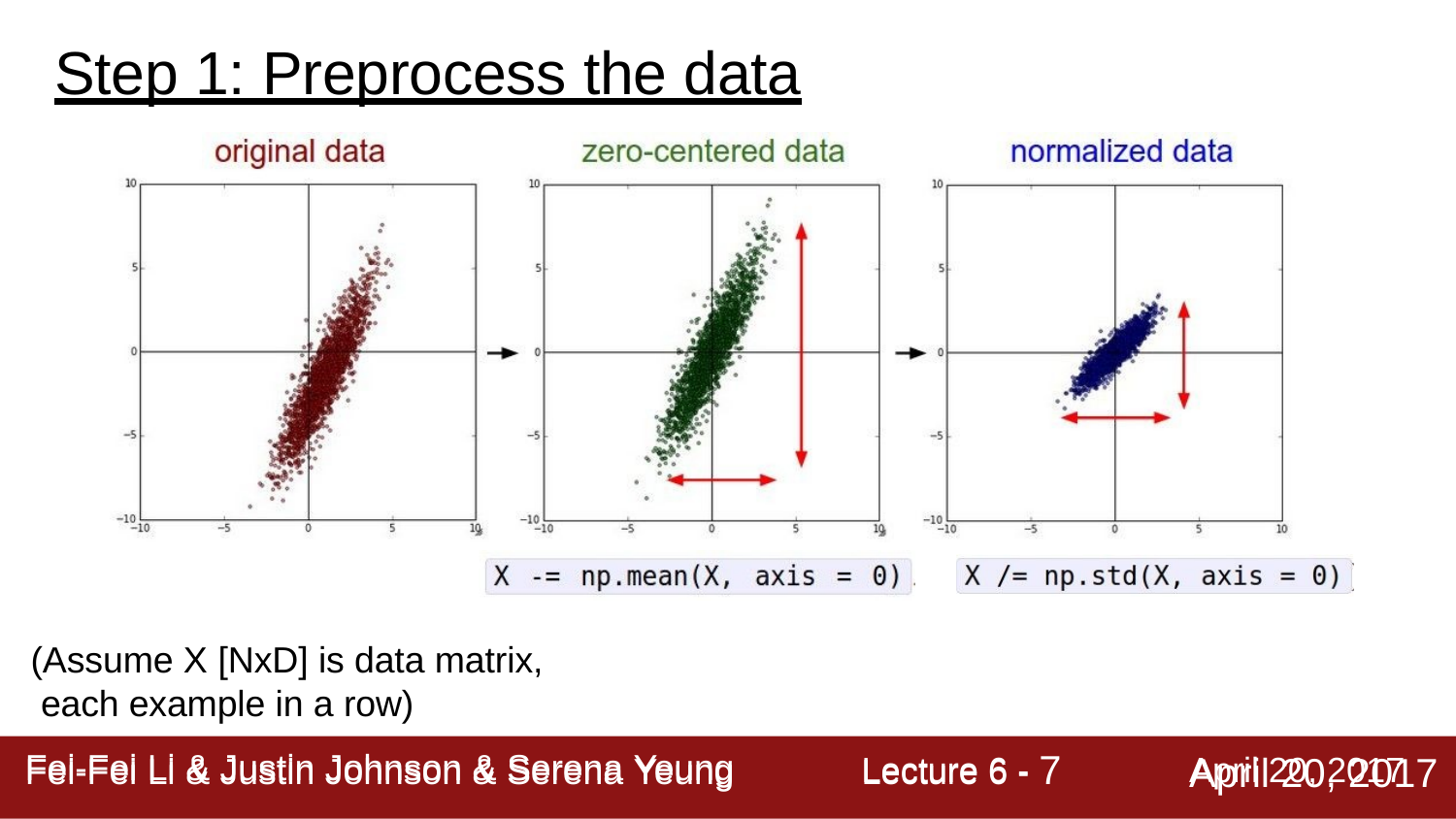

# Step 1: Preprocess the data

(Assume X [NxD] is data matrix,  each example in a row)
Lecture 6 - 7
April 20, 2017
Fei-Fei Li & Justin Johnson & Serena Yeung
Fei-Fei Li & Justin Johnson & Serena Yeung	Lecture 6 -	April 20, 2017